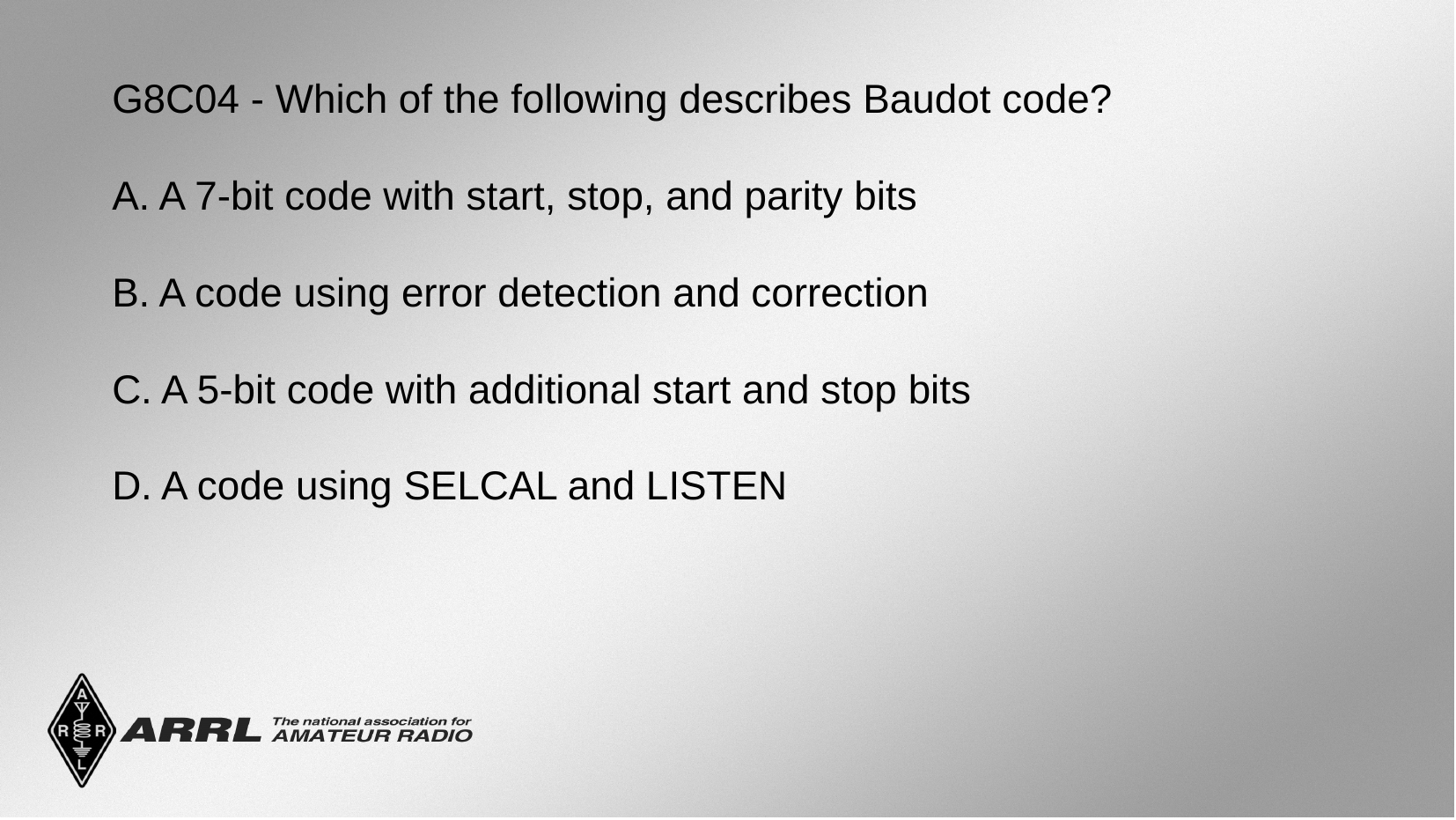

G8C04 - Which of the following describes Baudot code?

A. A 7-bit code with start, stop, and parity bits

B. A code using error detection and correction

C. A 5-bit code with additional start and stop bits

D. A code using SELCAL and LISTEN